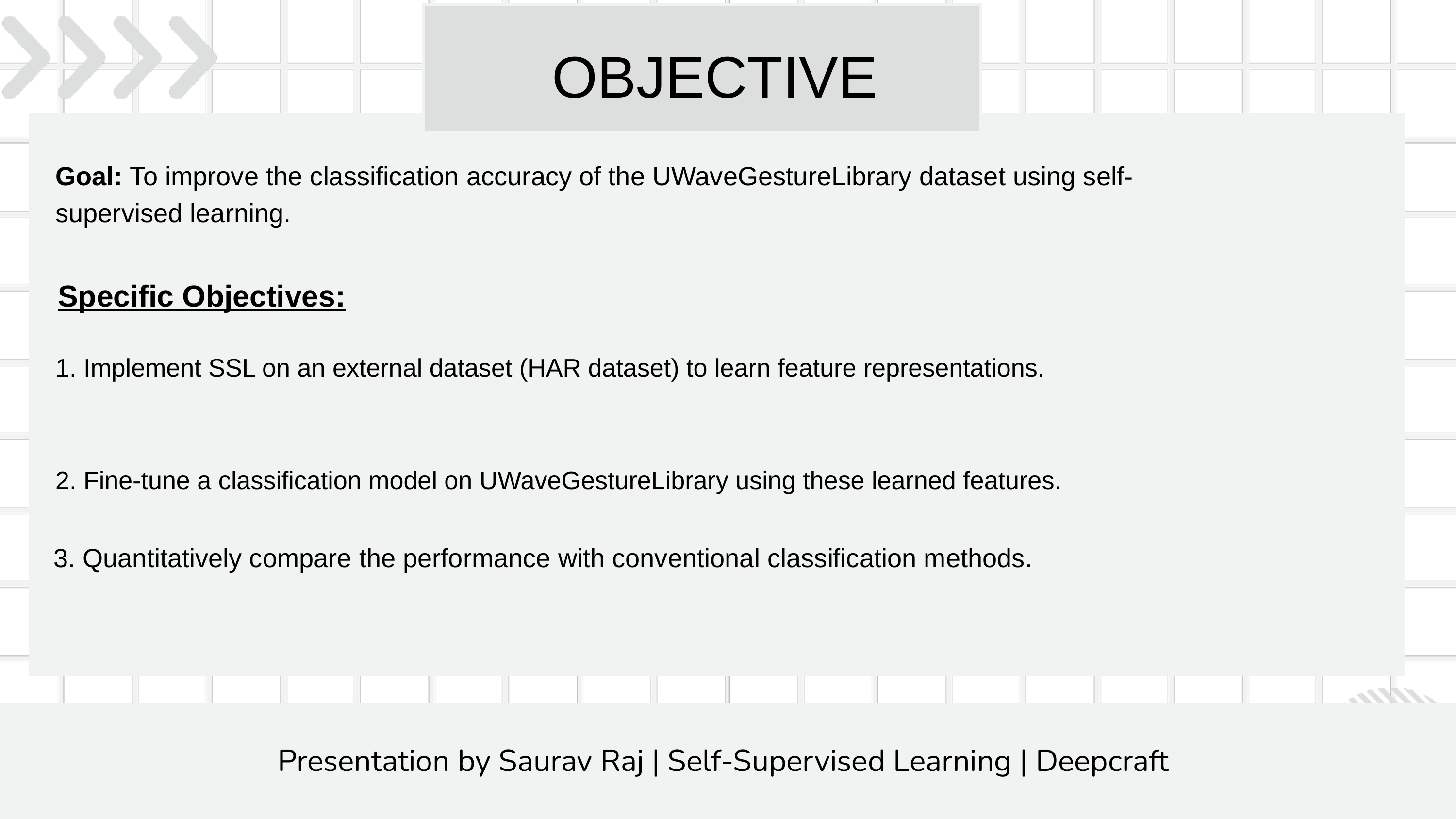

OBJECTIVE

Goal: To improve the classification accuracy of the UWaveGestureLibrary dataset using self-supervised learning.

Specific Objectives:

1. Implement SSL on an external dataset (HAR dataset) to learn feature representations.

2. Fine-tune a classification model on UWaveGestureLibrary using these learned features.

3. Quantitatively compare the performance with conventional classification methods.

Presentation by Saurav Raj | Self-Supervised Learning | Deepcraft